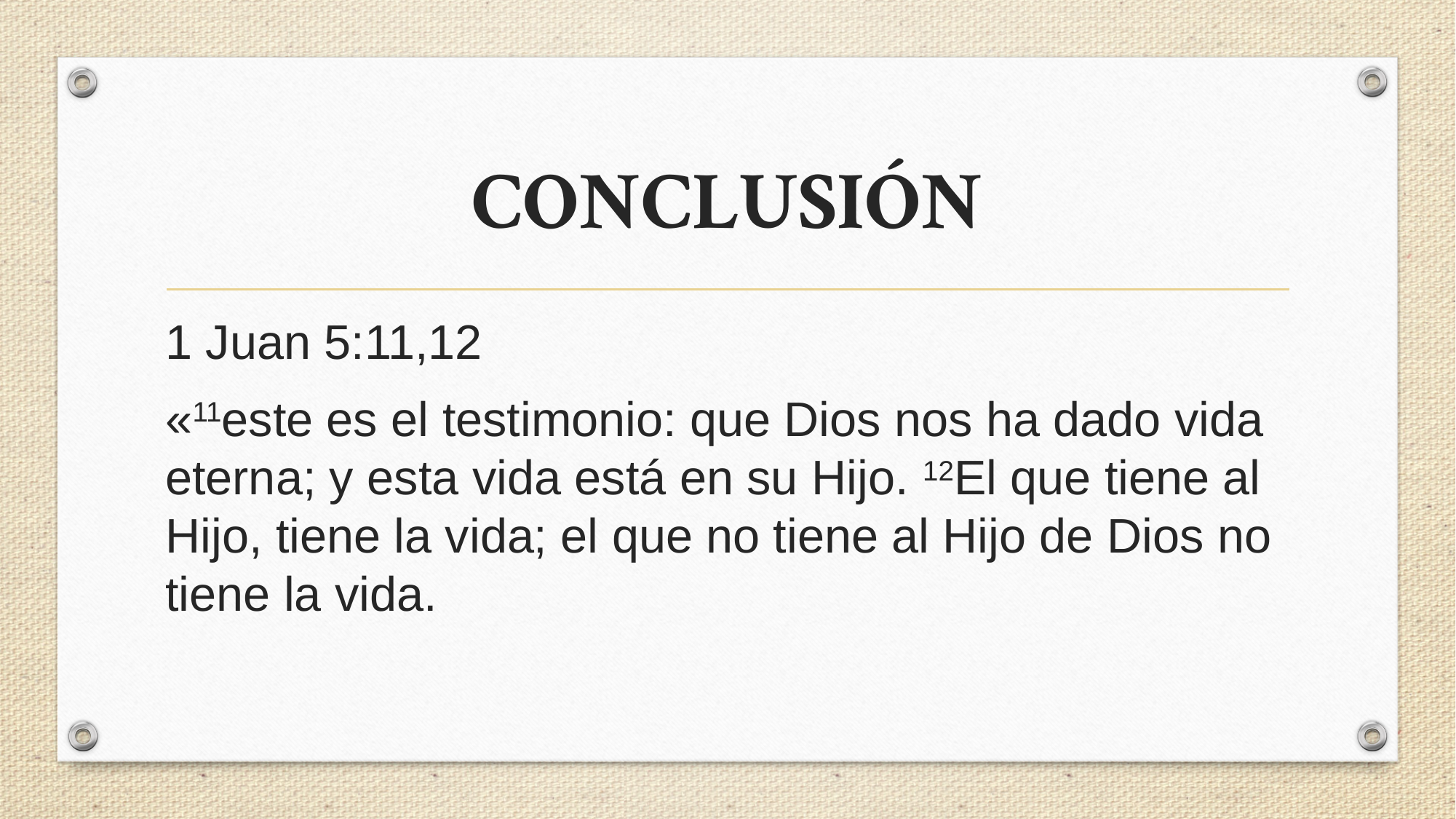

# CONCLUSIÓN
1 Juan 5:11,12
«11este es el testimonio: que Dios nos ha dado vida eterna; y esta vida está en su Hijo. 12El que tiene al Hijo, tiene la vida; el que no tiene al Hijo de Dios no tiene la vida.